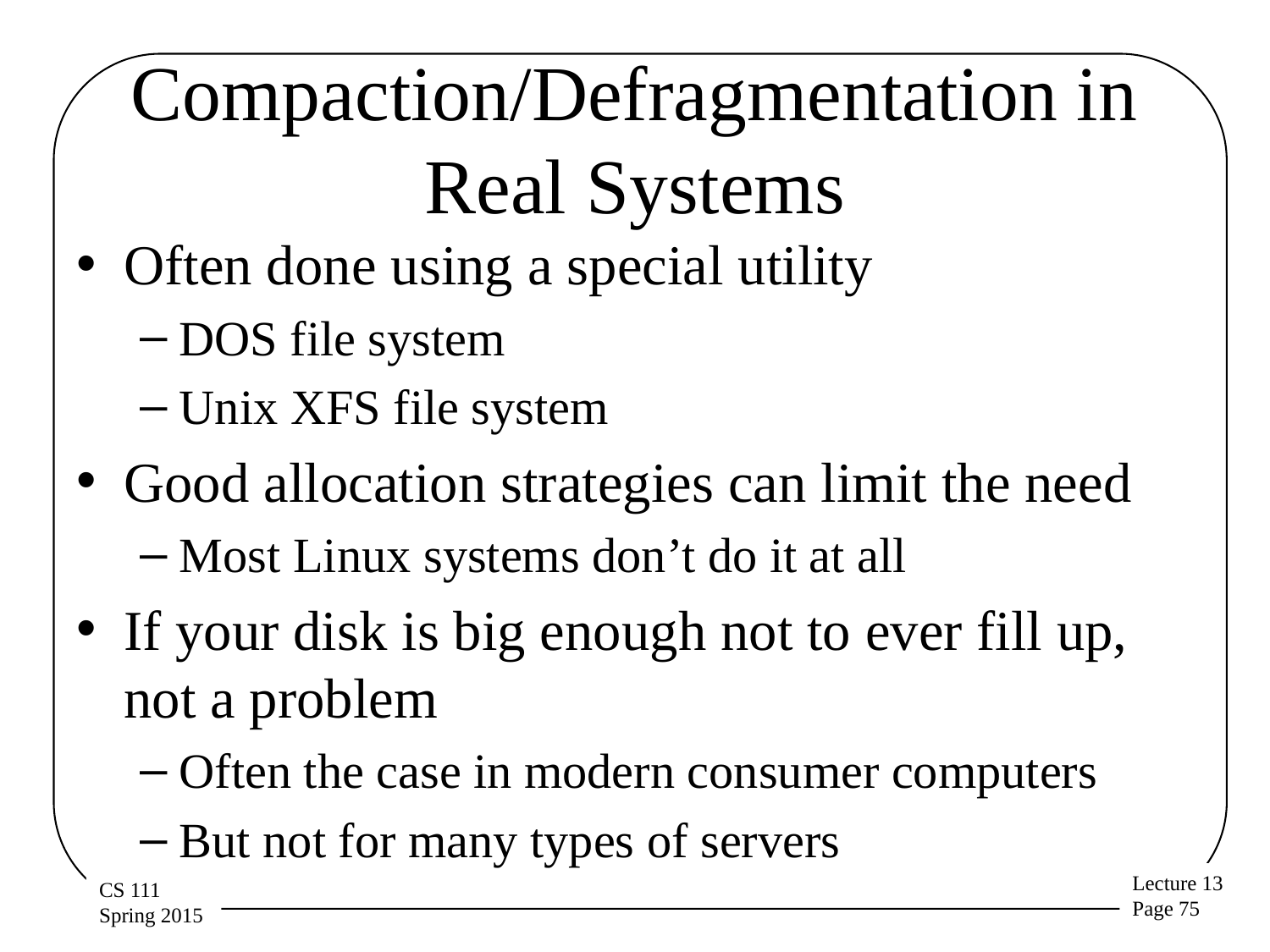

# Compaction/Defragmentation in Real Systems
Often done using a special utility
DOS file system
Unix XFS file system
Good allocation strategies can limit the need
Most Linux systems don’t do it at all
If your disk is big enough not to ever fill up, not a problem
Often the case in modern consumer computers
But not for many types of servers